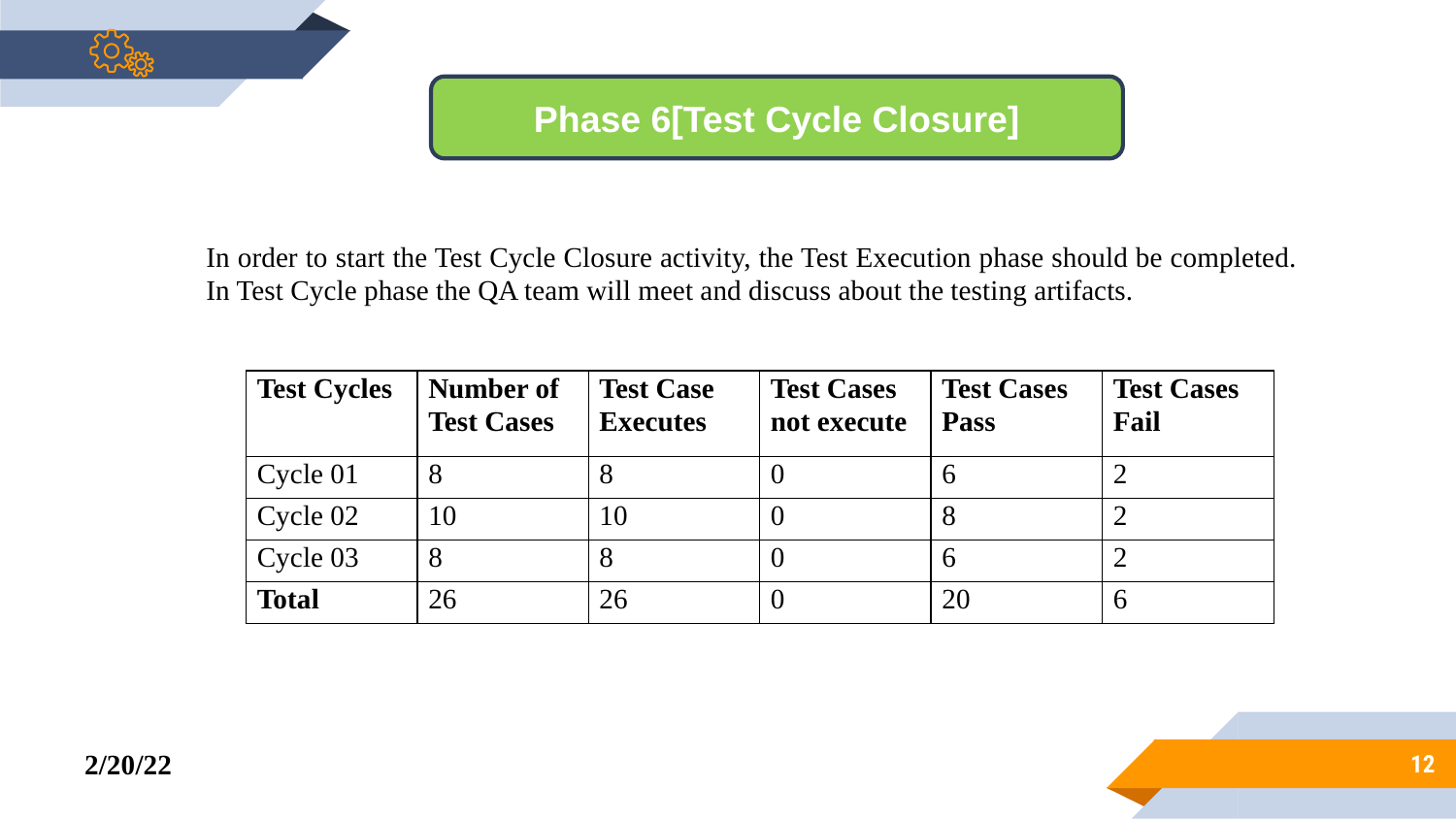

Phase 6[Test Cycle Closure]
In order to start the Test Cycle Closure activity, the Test Execution phase should be completed. In Test Cycle phase the QA team will meet and discuss about the testing artifacts.
| Test Cycles | Number of Test Cases | Test Case Executes | Test Cases not execute | Test Cases Pass | Test Cases Fail |
| --- | --- | --- | --- | --- | --- |
| Cycle 01 | 8 | 8 | 0 | 6 | 2 |
| Cycle 02 | 10 | 10 | 0 | 8 | 2 |
| Cycle 03 | 8 | 8 | 0 | 6 | 2 |
| Total | 26 | 26 | 0 | 20 | 6 |
12
2/20/22